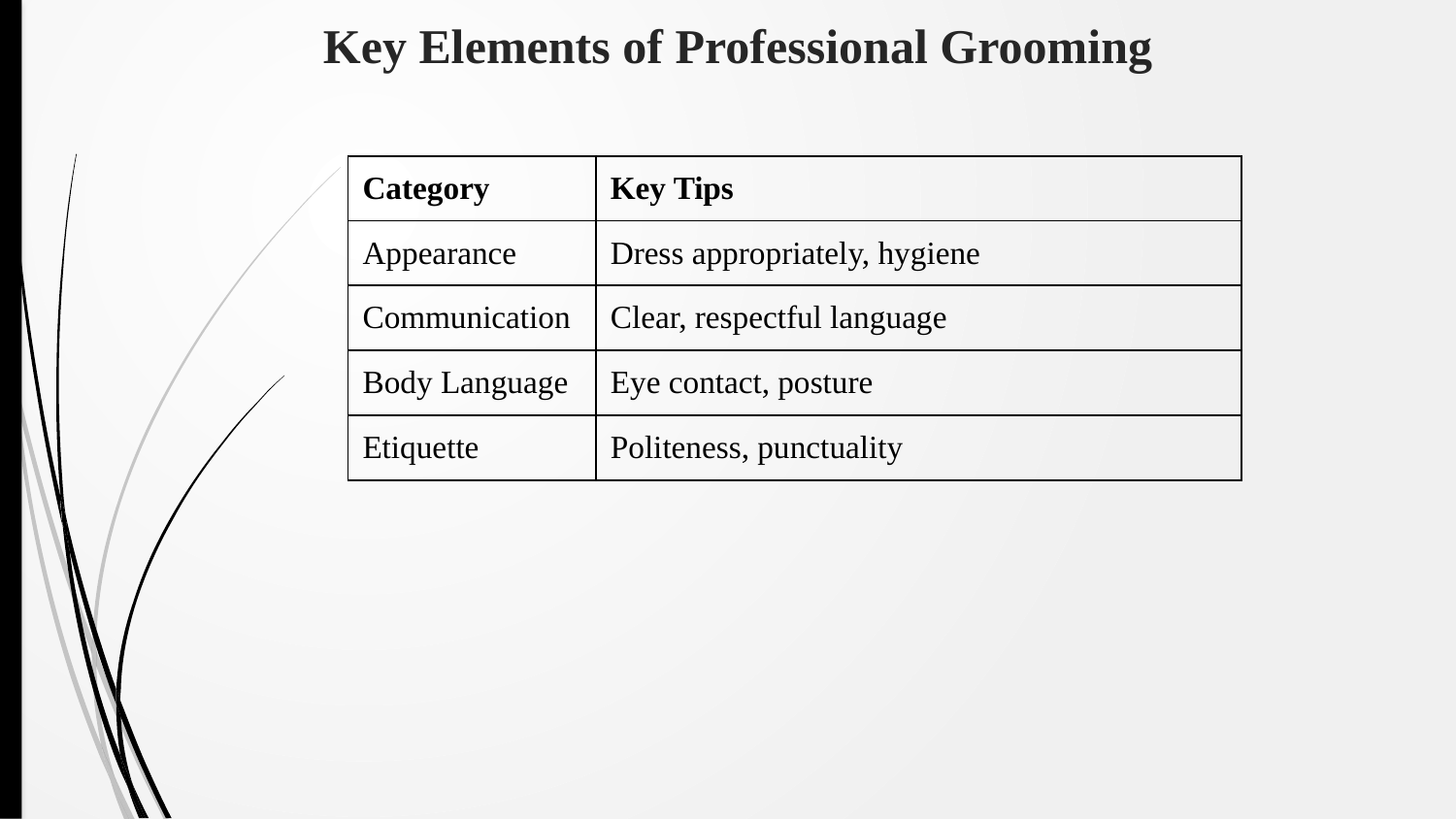

Key Elements of Professional Grooming
| Category | Key Tips |
| --- | --- |
| Appearance | Dress appropriately, hygiene |
| Communication | Clear, respectful language |
| Body Language | Eye contact, posture |
| Etiquette | Politeness, punctuality |